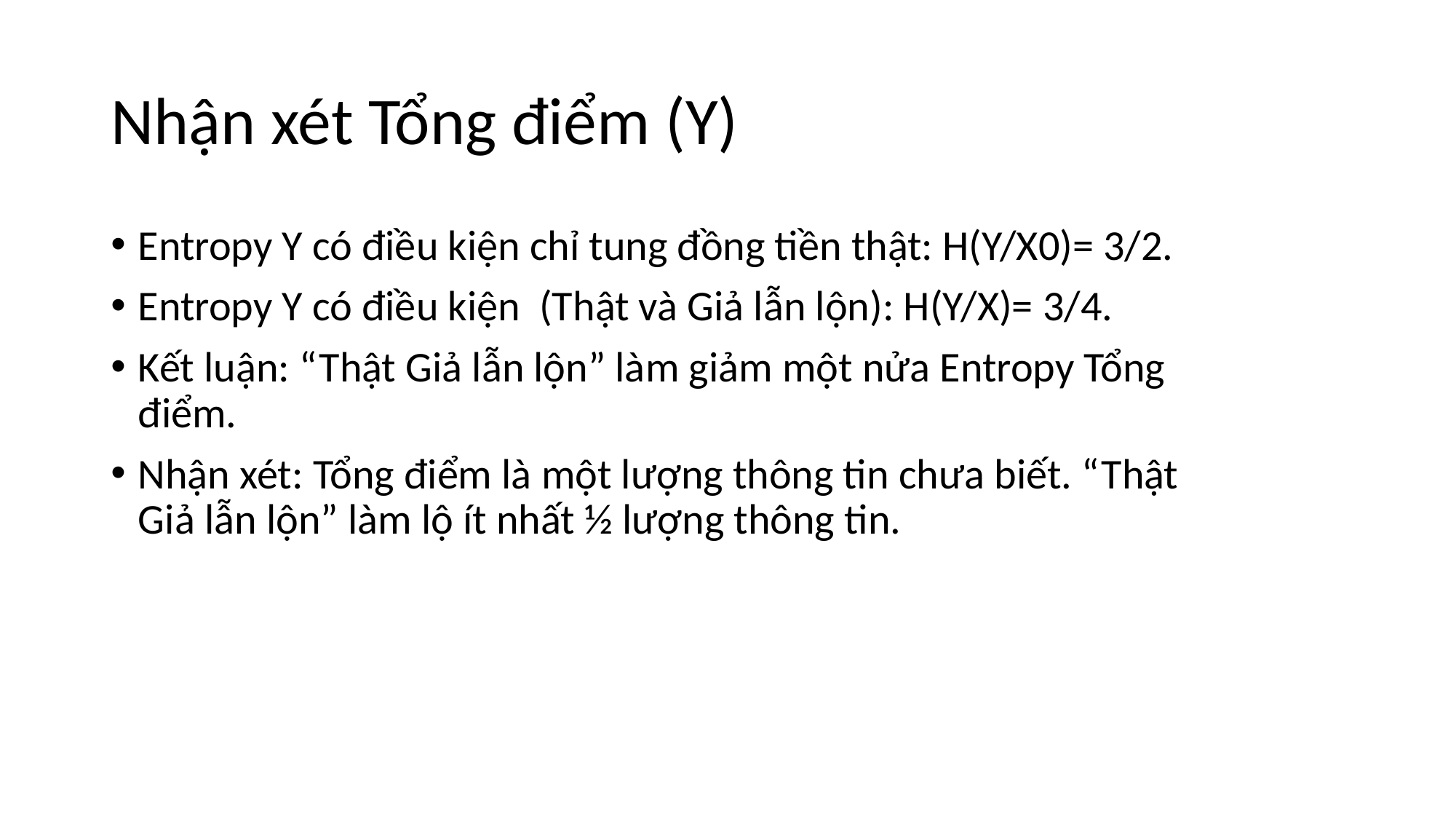

# Nhận xét Tổng điểm (Y)
Entropy Y có điều kiện chỉ tung đồng tiền thật: H(Y/X0)= 3/2.
Entropy Y có điều kiện  (Thật và Giả lẫn lộn): H(Y/X)= 3/4.
Kết luận: “Thật Giả lẫn lộn” làm giảm một nửa Entropy Tổng điểm.
Nhận xét: Tổng điểm là một lượng thông tin chưa biết. “Thật Giả lẫn lộn” làm lộ ít nhất ½ lượng thông tin.